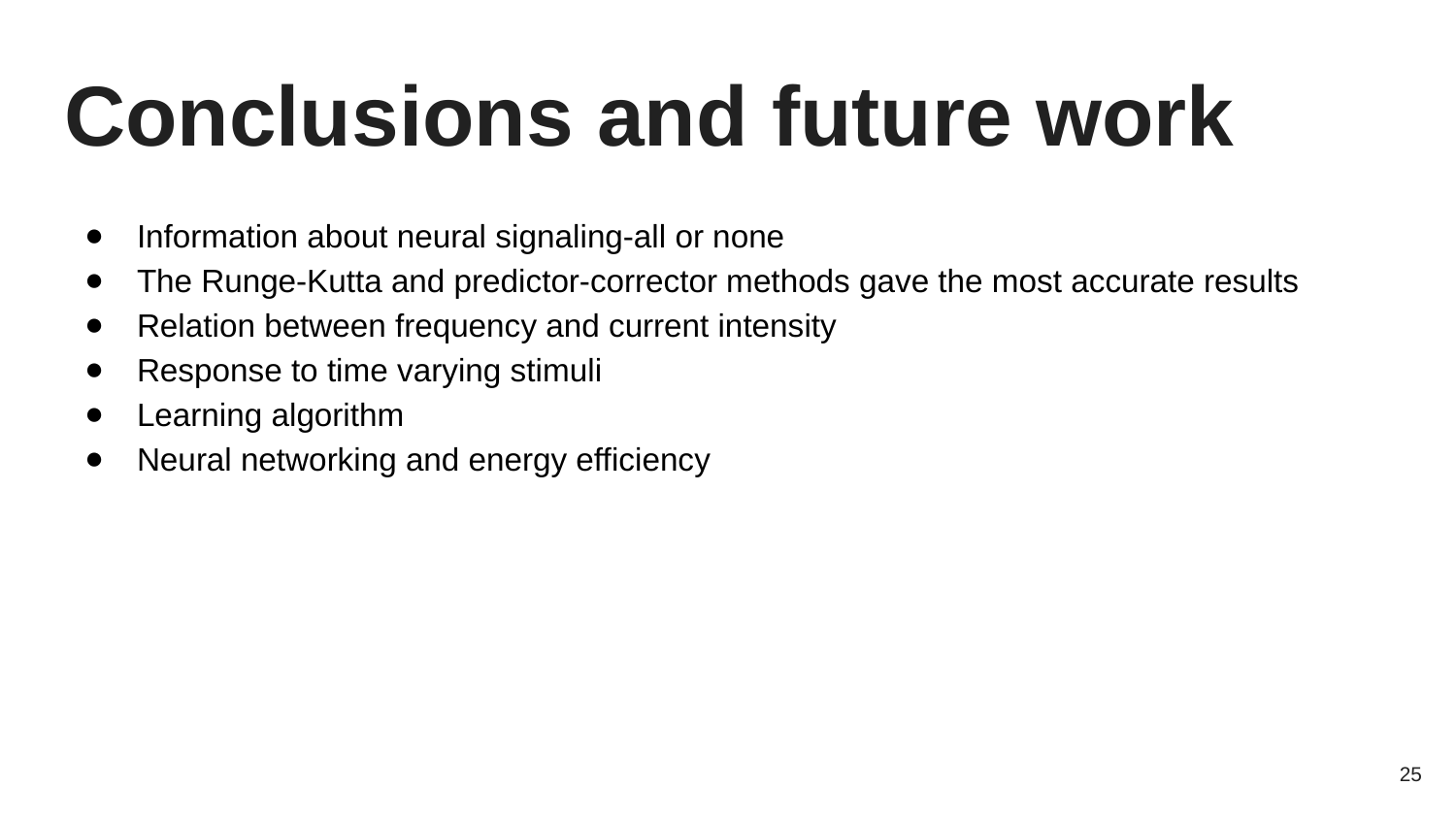

# Conclusions and future work
Information about neural signaling-all or none
The Runge-Kutta and predictor-corrector methods gave the most accurate results
Relation between frequency and current intensity
Response to time varying stimuli
Learning algorithm
Neural networking and energy efficiency

25